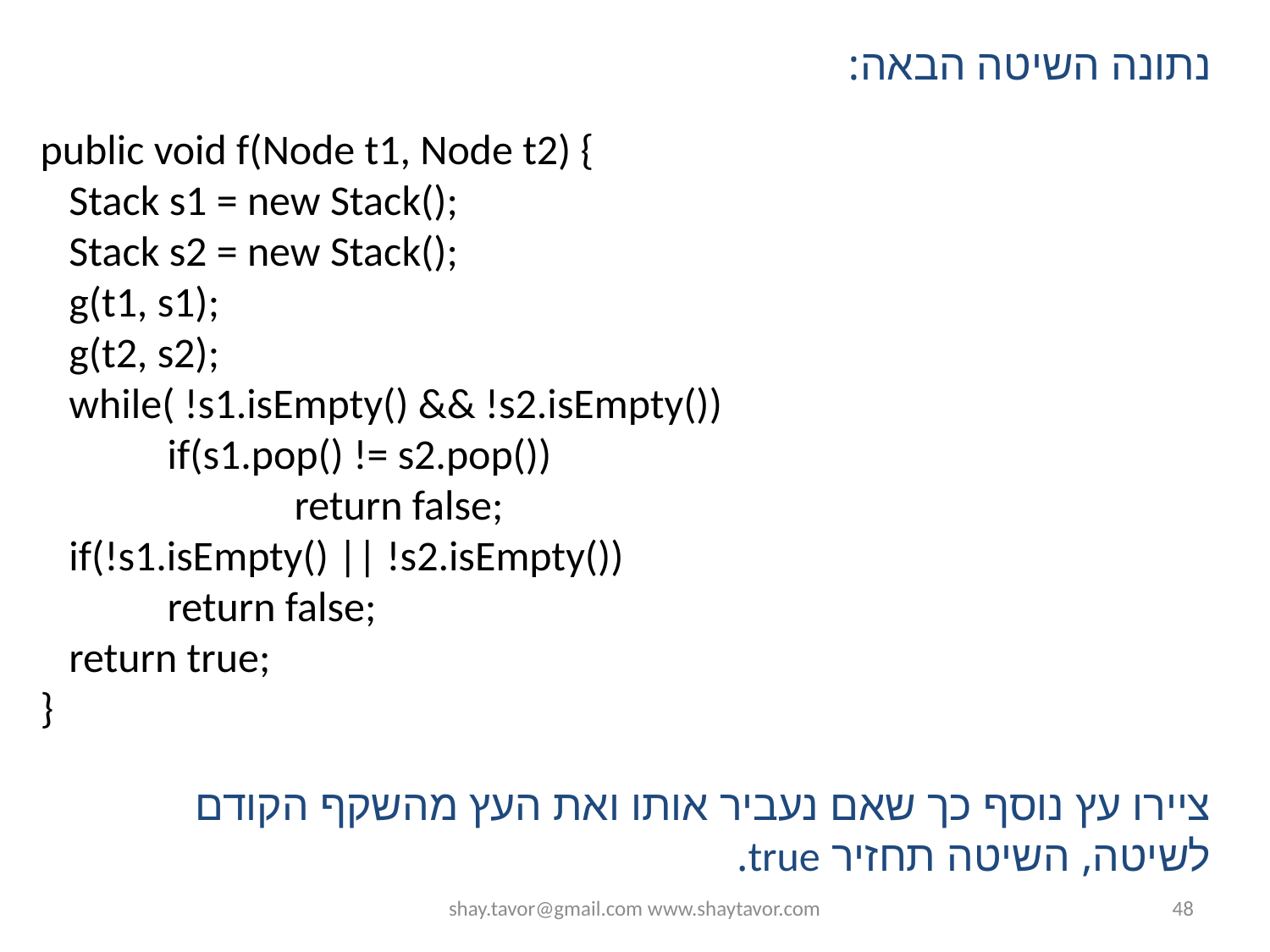

נתונה השיטה הבאה:
public void f(Node t1, Node t2) {
   Stack s1 = new Stack();
   Stack s2 = new Stack();
   g(t1, s1);
   g(t2, s2);
   while( !s1.isEmpty() && !s2.isEmpty())
	if(s1.pop() != s2.pop())
		return false;
   if(!s1.isEmpty() || !s2.isEmpty())
	return false;
   return true;
}
ציירו עץ נוסף כך שאם נעביר אותו ואת העץ מהשקף הקודם לשיטה, השיטה תחזיר true.
shay.tavor@gmail.com www.shaytavor.com
48